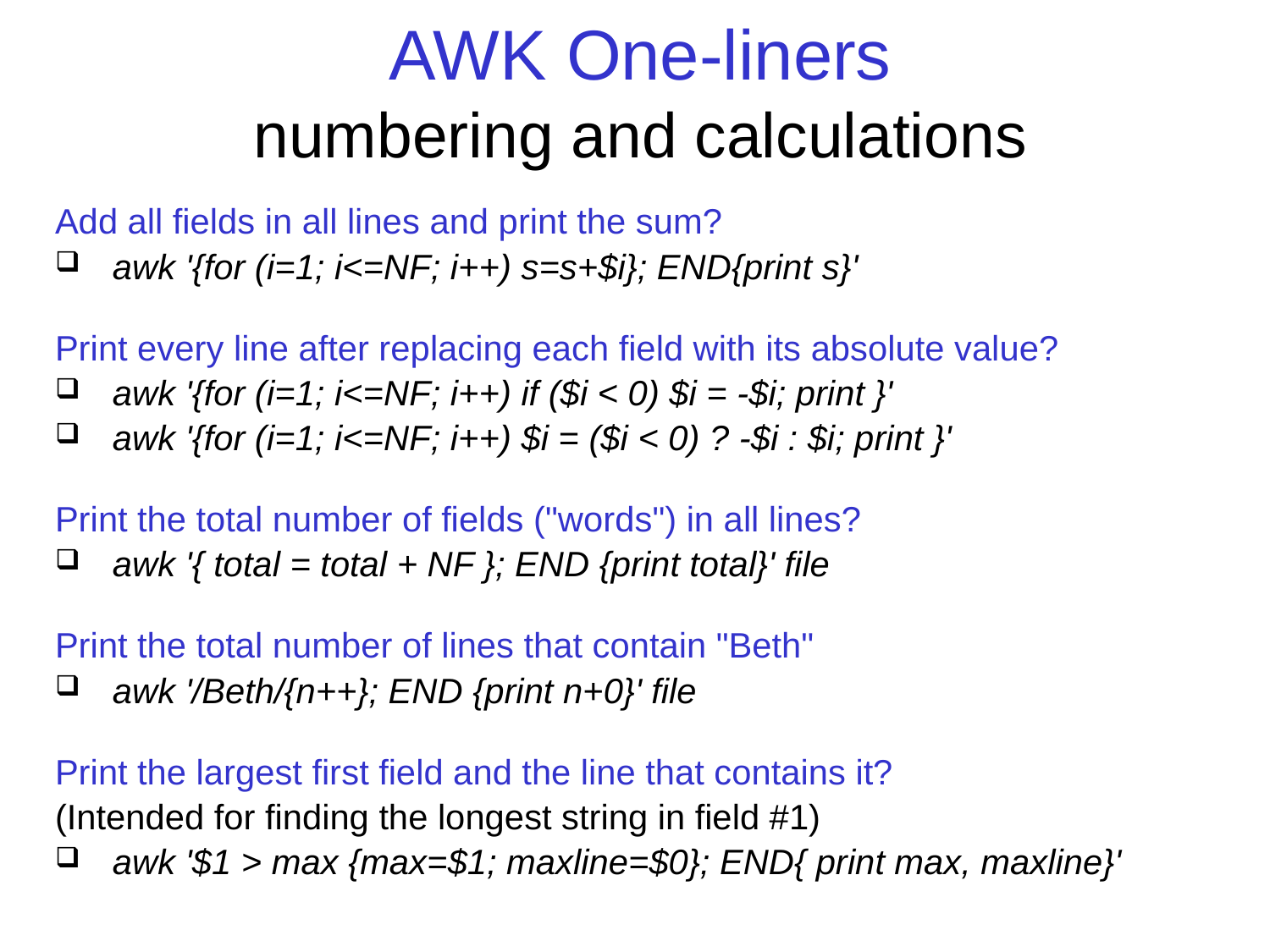

# AWK One-liners numbering and calculations

Add all fields in all lines and print the sum?
 awk '{for (i=1; i<=NF; i++) s=s+$i}; END{print s}'

Print every line after replacing each field with its absolute value?
 awk '{for (i=1; i<=NF; i++) if ($i < 0) $i = -$i; print }'
 awk '{for (i=1; i<=NF; i++) $i = ($i < 0) ? -$i : $i; print }'

Print the total number of fields ("words") in all lines?
 awk '{ total = total + NF }; END {print total}' file

Print the total number of lines that contain "Beth"
 awk '/Beth/{n++}; END {print n+0}' file

Print the largest first field and the line that contains it?
(Intended for finding the longest string in field #1)
 awk '$1 > max {max=$1; maxline=$0}; END{ print max, maxline}'